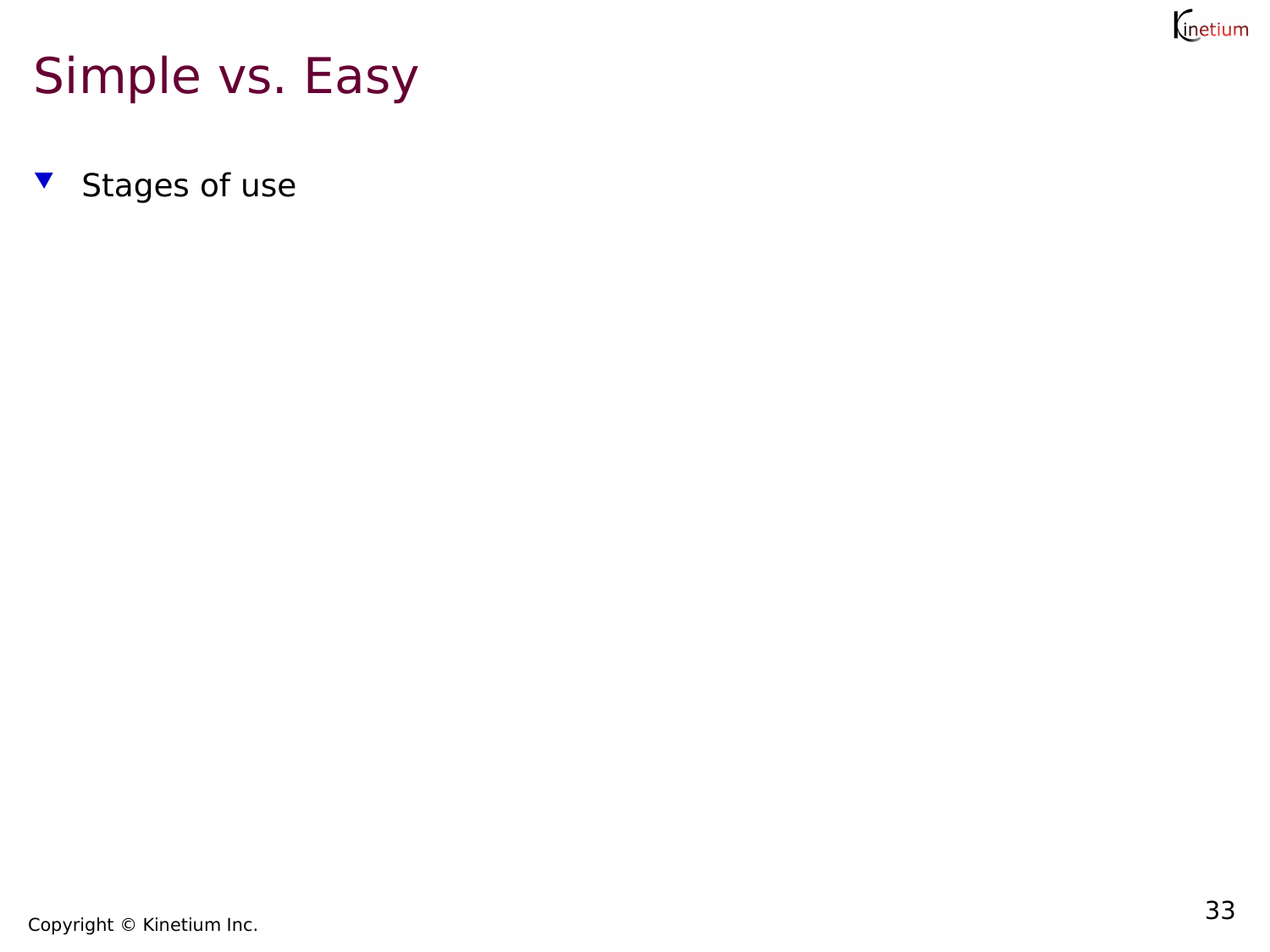

# Simple vs. Easy
Stages of use
33